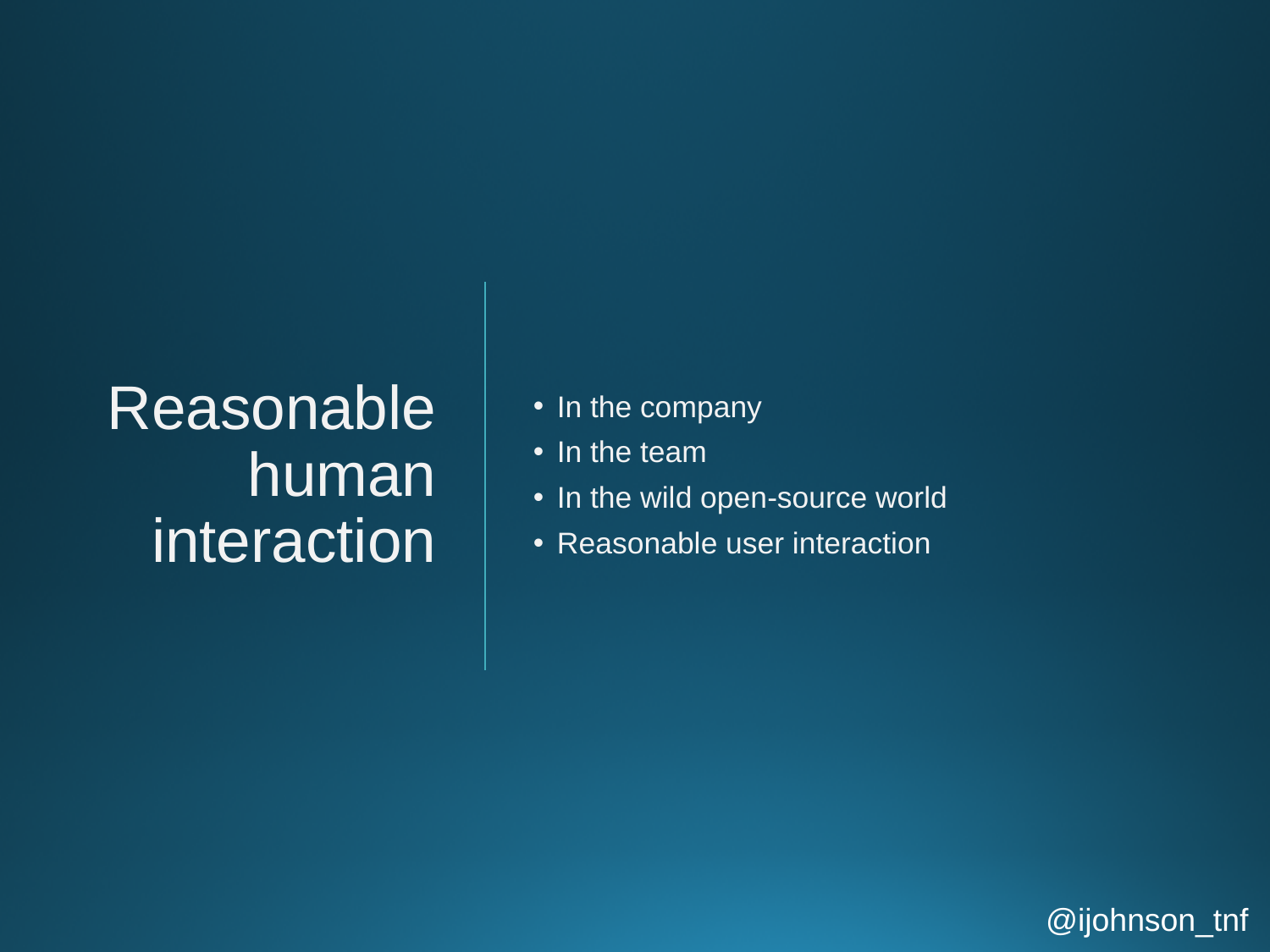

# Reasonable human interaction
In the company
In the team
In the wild open-source world
Reasonable user interaction
@ijohnson_tnf